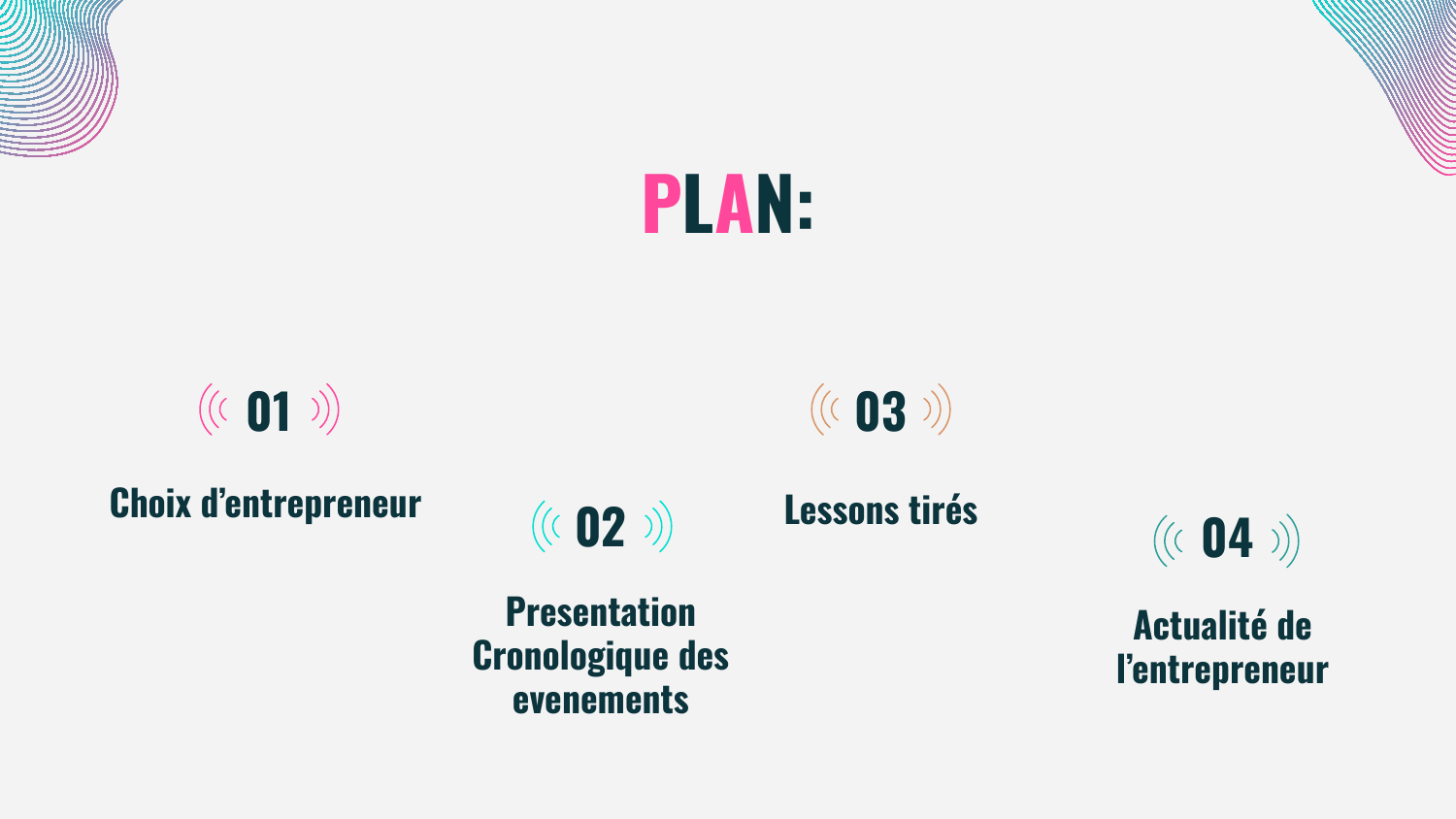

PLAN:
01
03

Choix d’entrepreneur
Lessons tirés
02
04

Presentation Cronologique des evenements
Actualité de l’entrepreneur